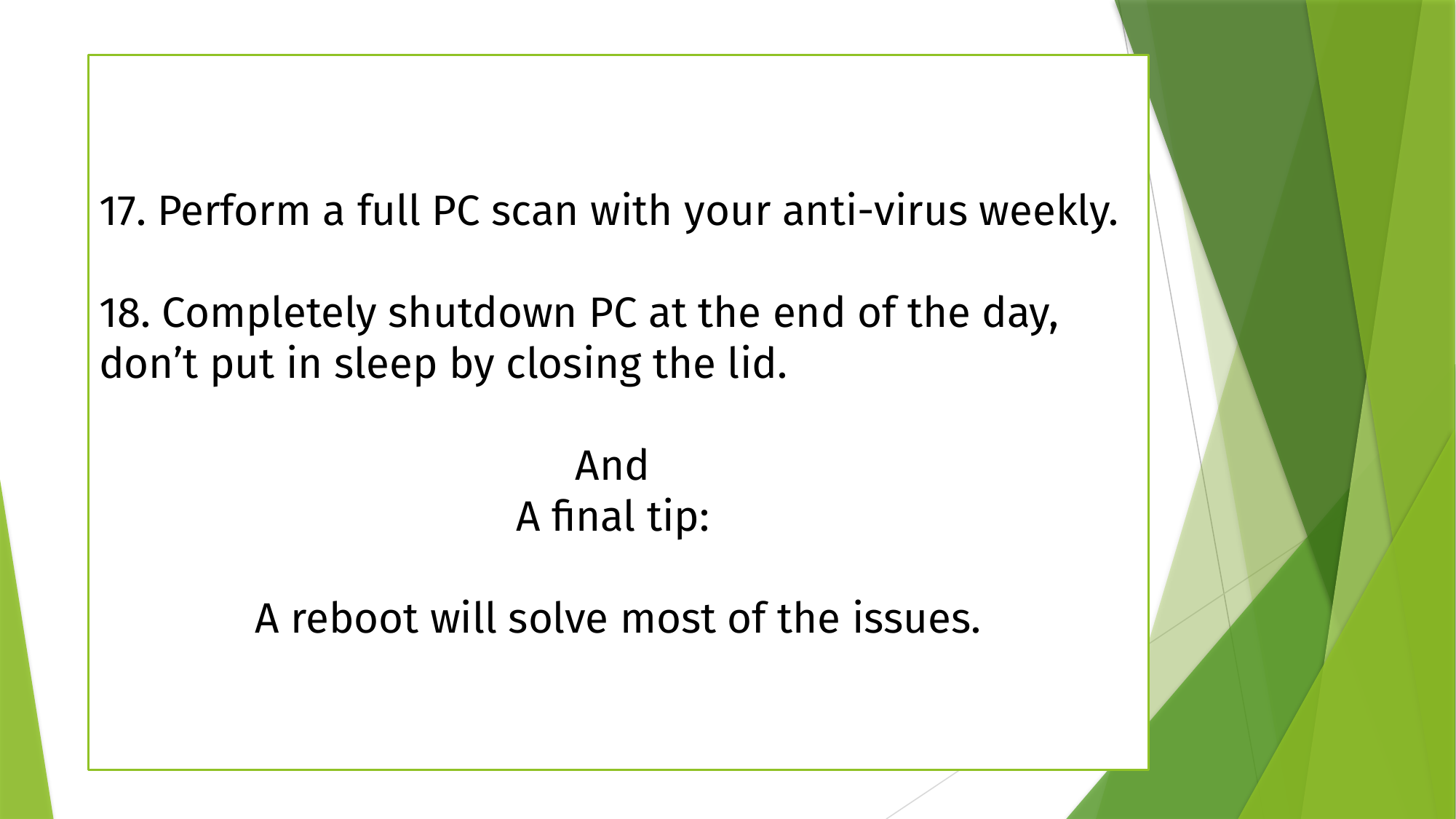

17. Perform a full PC scan with your anti-virus weekly.
18. Completely shutdown PC at the end of the day, don’t put in sleep by closing the lid.
And
A final tip:

A reboot will solve most of the issues.